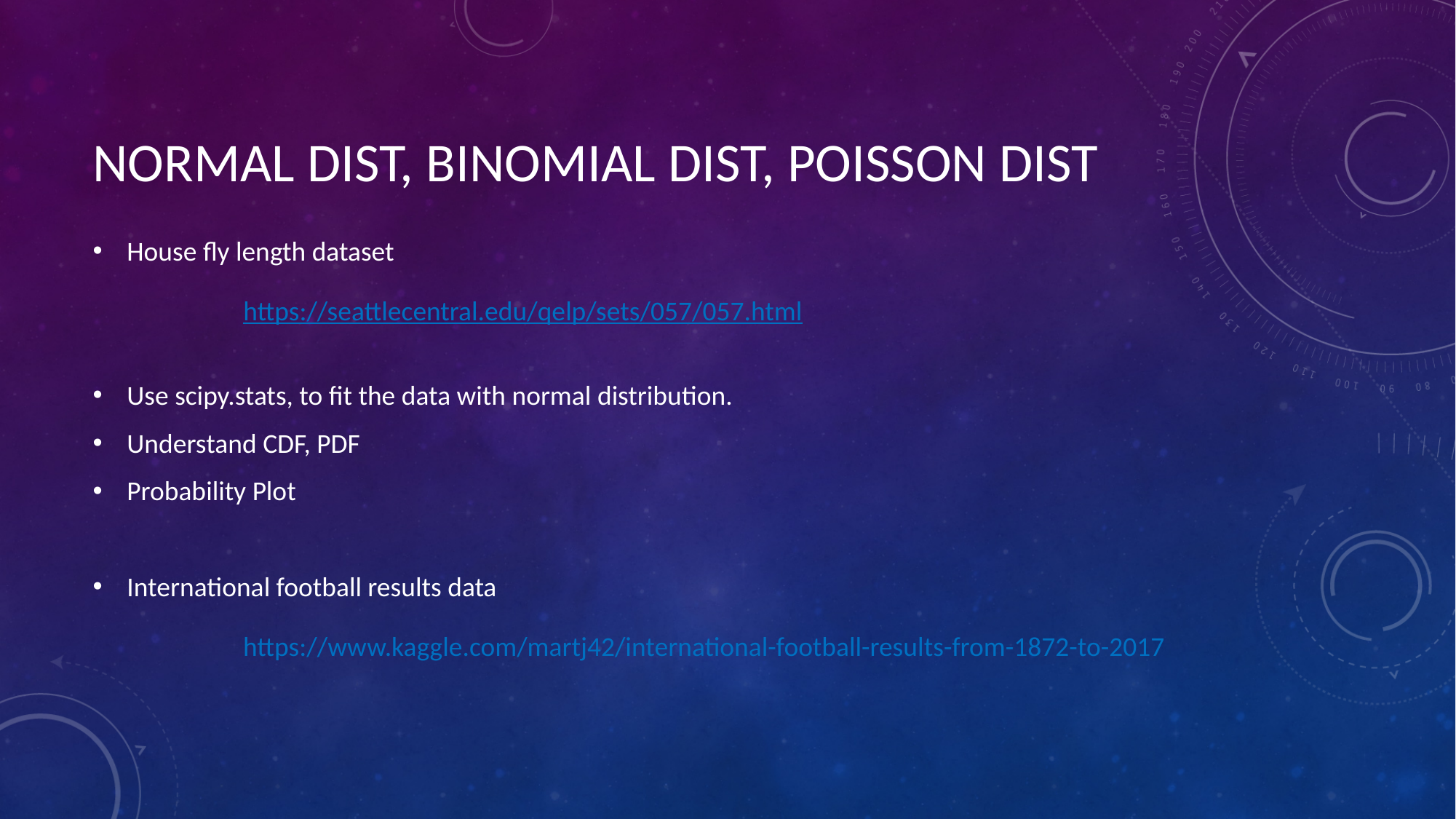

# Normal dist, binomial dist, poisson dist
House fly length dataset

Use scipy.stats, to fit the data with normal distribution.
Understand CDF, PDF
Probability Plot

International football results data

https://seattlecentral.edu/qelp/sets/057/057.html
https://www.kaggle.com/martj42/international-football-results-from-1872-to-2017